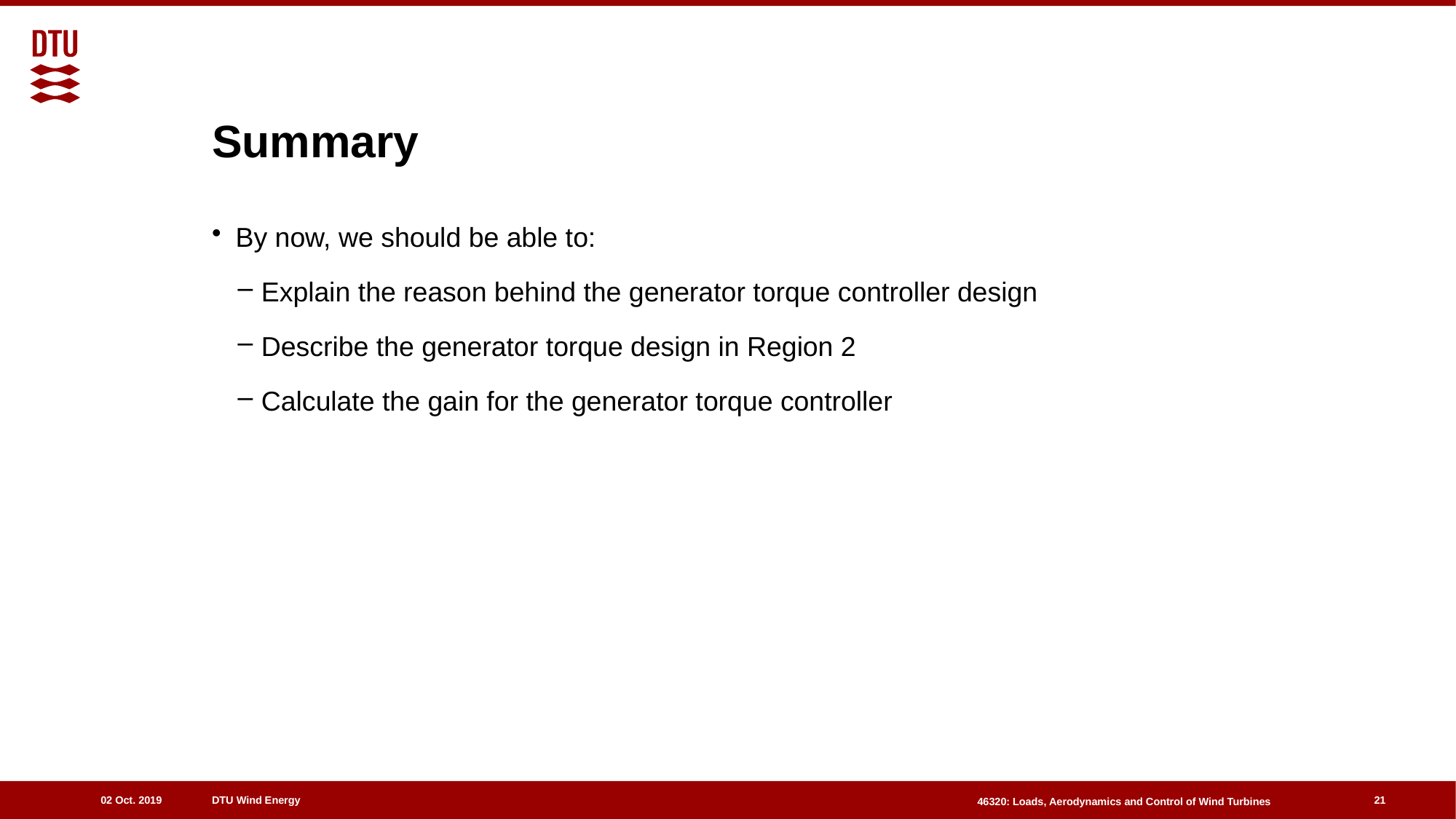

# Summary
By now, we should be able to:
Explain the reason behind the generator torque controller design
Describe the generator torque design in Region 2
Calculate the gain for the generator torque controller
21